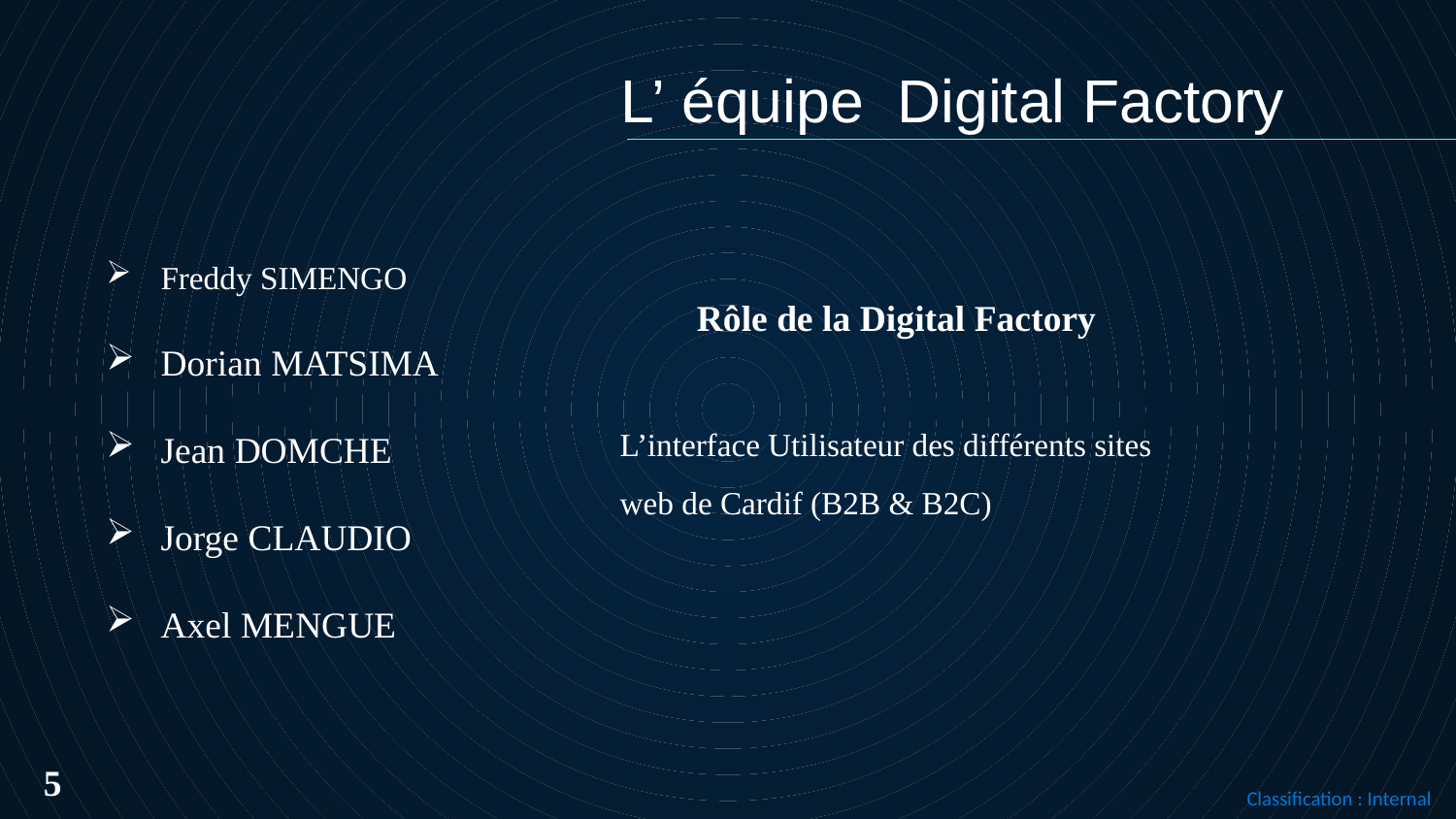

# L’ équipe  Digital Factory
Freddy SIMENGO
Dorian MATSIMA
Jean DOMCHE
Jorge CLAUDIO
Axel MENGUE

Rôle de la Digital Factory

L’interface Utilisateur des différents sites web de Cardif (B2B & B2C)
5